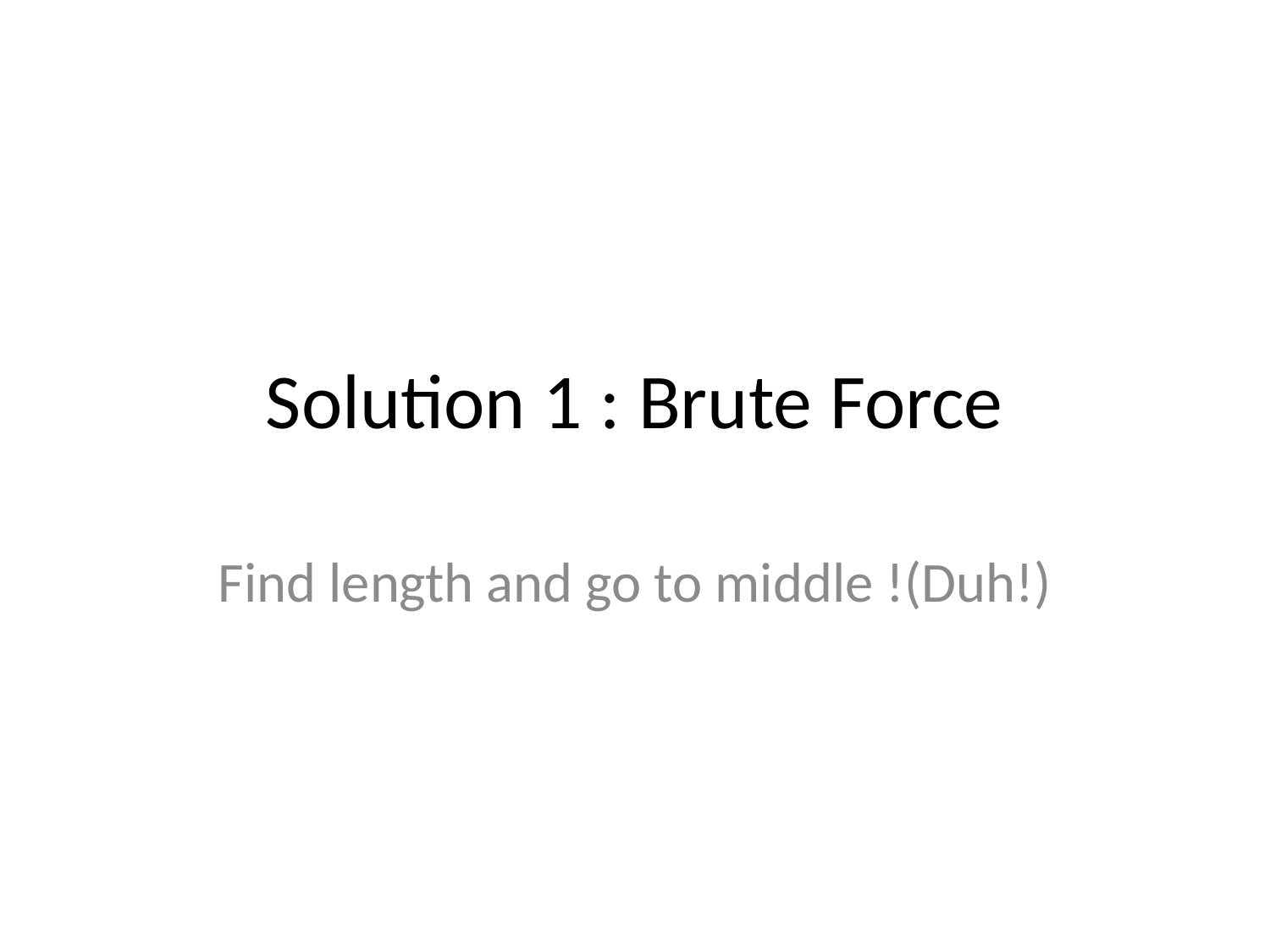

# Solution 1 : Brute Force
Find length and go to middle !(Duh!)